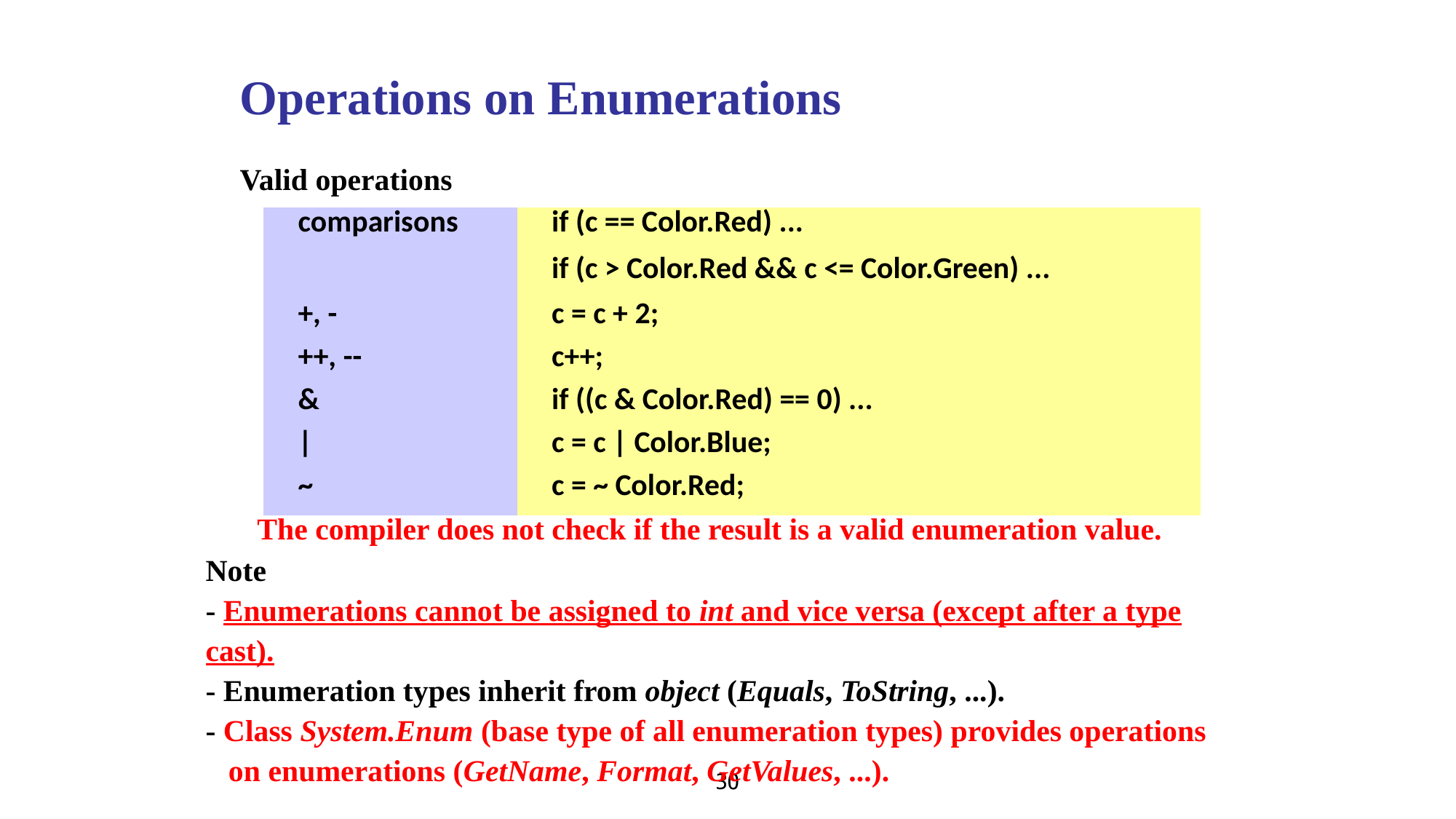

Operations on Enumerations
Valid operations
| comparisons | if (c == Color.Red) ... |
| --- | --- |
|  | if (c > Color.Red && c <= Color.Green) ... |
| +, - | c = c + 2; |
| ++, -- | c++; |
| & | if ((c & Color.Red) == 0) ... |
| | | c = c | Color.Blue; |
| ~ | c = ~ Color.Red; |
The compiler does not check if the result is a valid enumeration value.
Note
- Enumerations cannot be assigned to int and vice versa (except after a type cast).
- Enumeration types inherit from object (Equals, ToString, ...).
- Class System.Enum (base type of all enumeration types) provides operations
   on enumerations (GetName, Format, GetValues, ...).
30